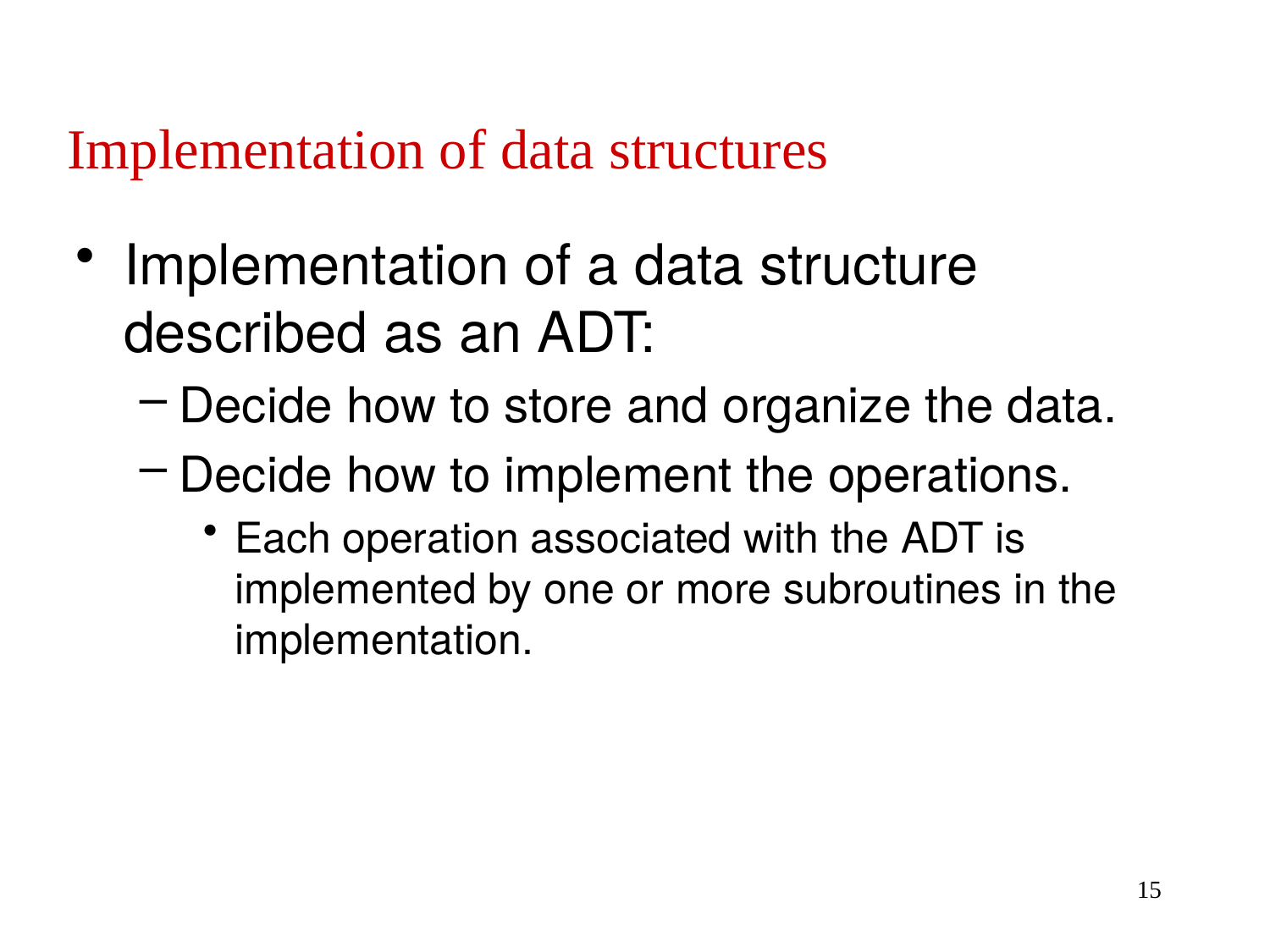

Implementation of data structures
Implementation of a data structure described as an ADT:
Decide how to store and organize the data.
Decide how to implement the operations.
Each operation associated with the ADT is implemented by one or more subroutines in the implementation.

15